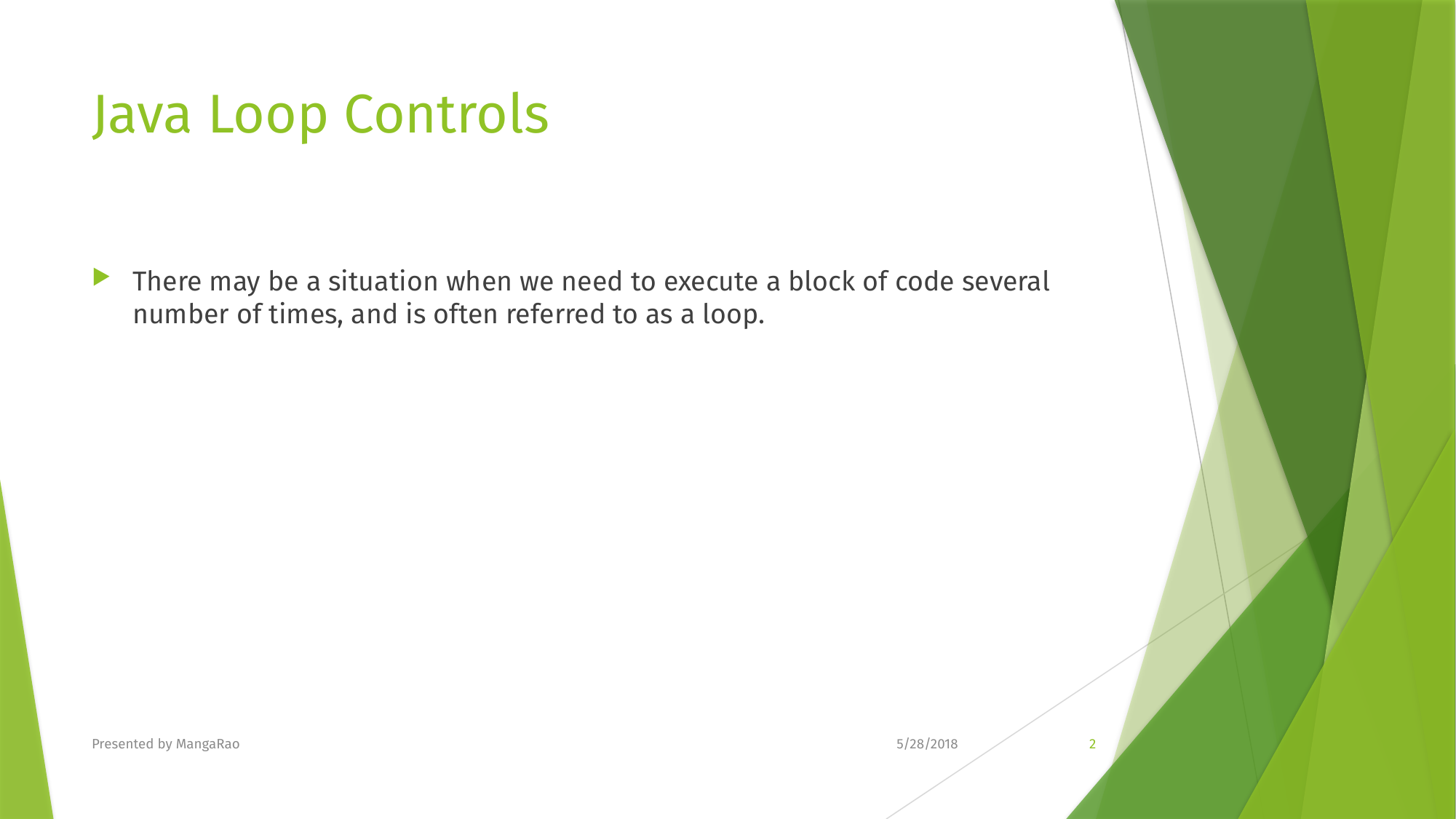

# Java Loop Controls
There may be a situation when we need to execute a block of code several number of times, and is often referred to as a loop.
Presented by MangaRao
5/28/2018
2